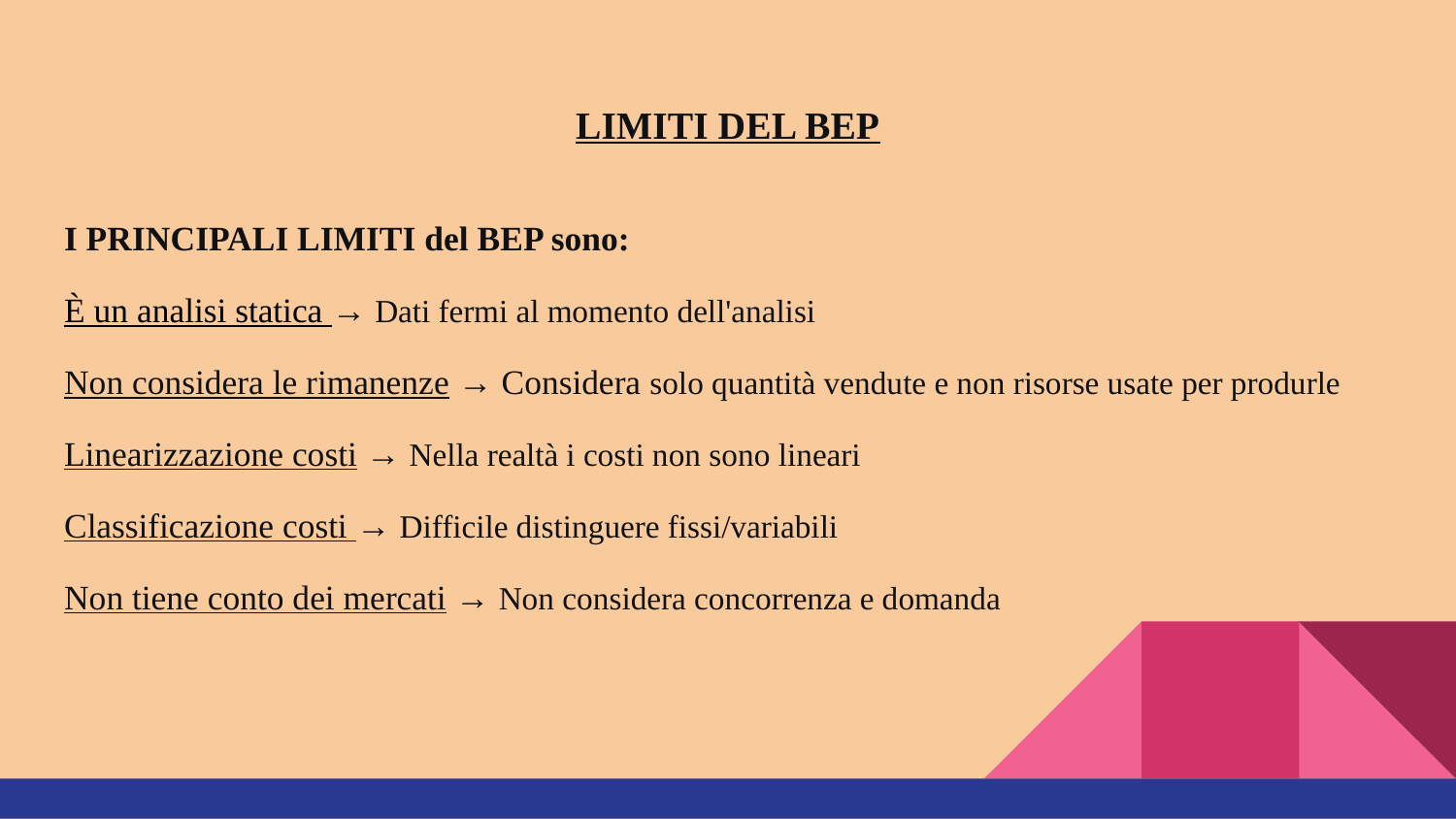

# LIMITI DEL BEP

I PRINCIPALI LIMITI del BEP sono:
È un analisi statica → Dati fermi al momento dell'analisi
Non considera le rimanenze → Considera solo quantità vendute e non risorse usate per produrle
Linearizzazione costi → Nella realtà i costi non sono lineari
Classificazione costi → Difficile distinguere fissi/variabili
Non tiene conto dei mercati → Non considera concorrenza e domanda